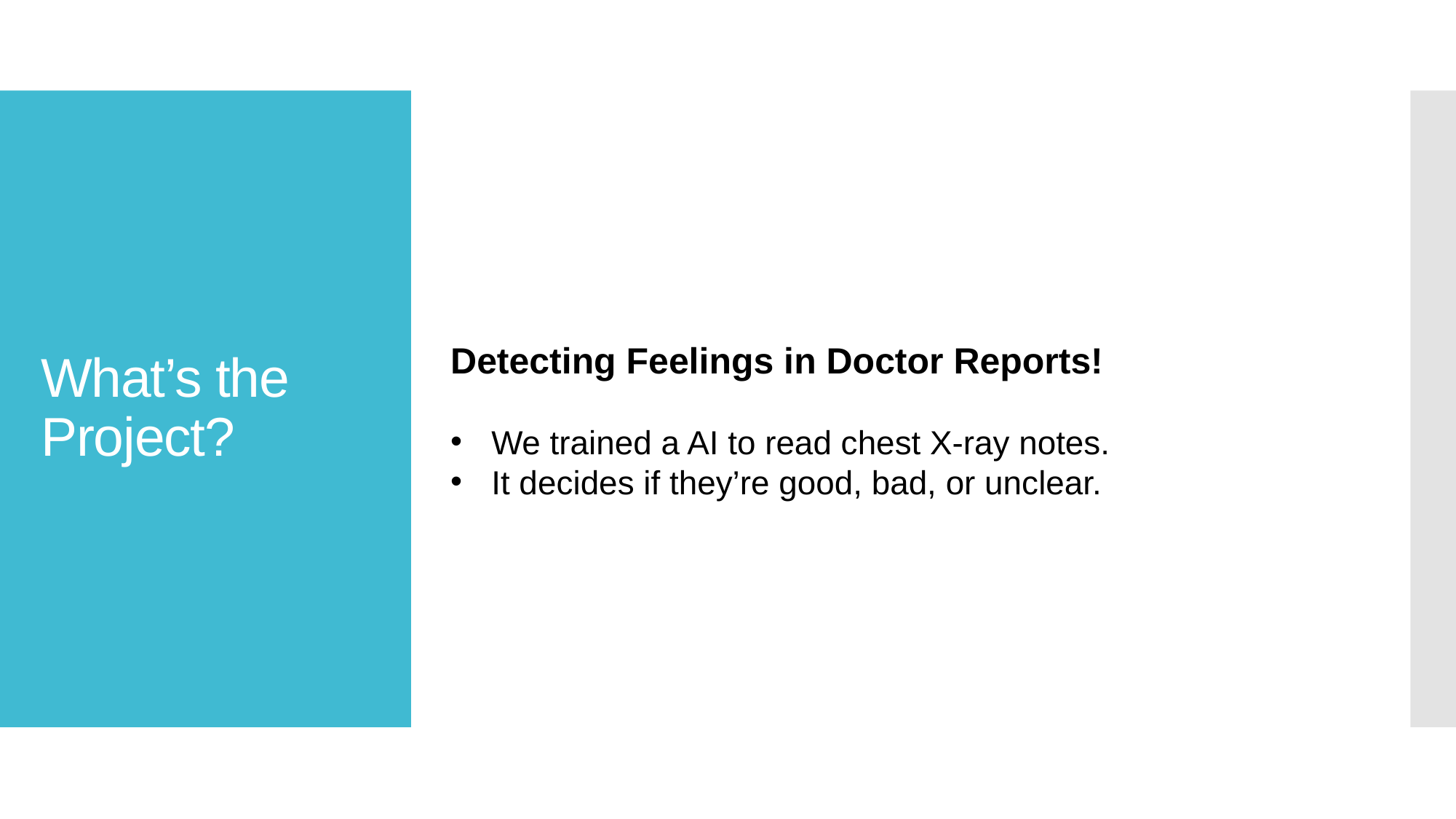

# What’s the Project?

Detecting Feelings in Doctor Reports!

We trained a AI to read chest X-ray notes.
It decides if they’re good, bad, or unclear.